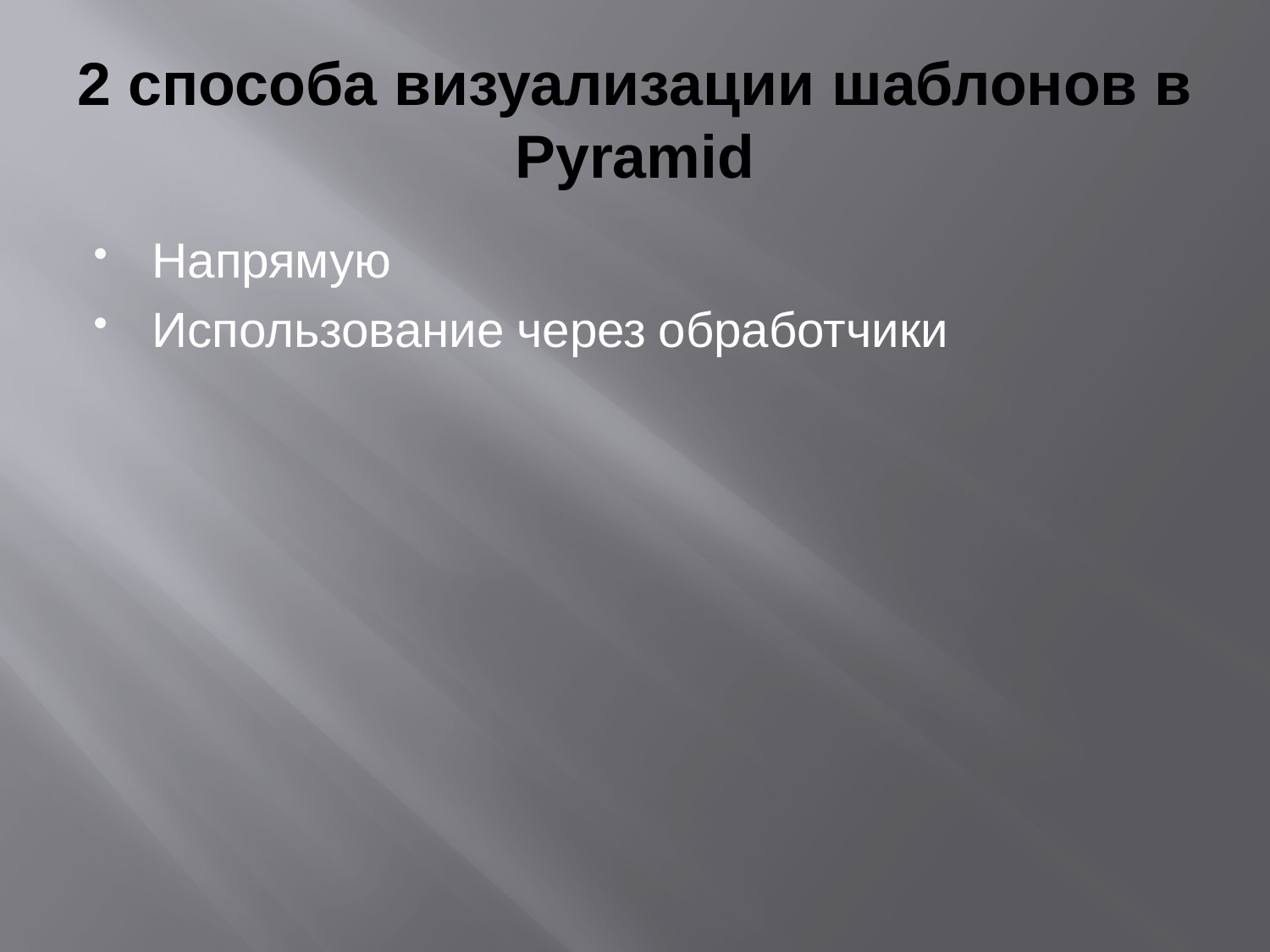

# 2 способа визуализации шаблонов в Pyramid
Напрямую
Использование через обработчики